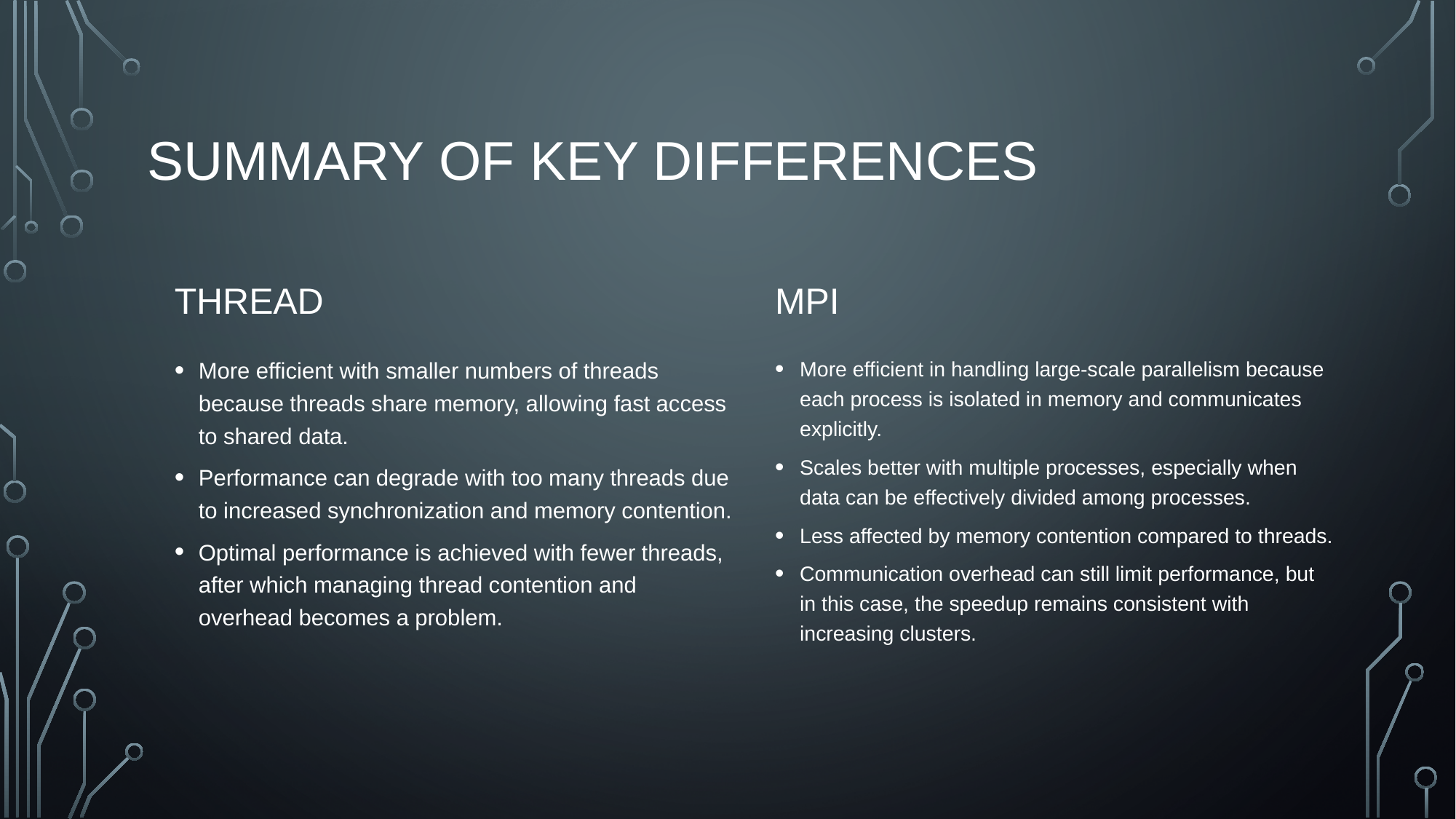

# Summary of Key Dıfferences
mpı
thread
More efficient with smaller numbers of threads because threads share memory, allowing fast access to shared data.
Performance can degrade with too many threads due to increased synchronization and memory contention.
Optimal performance is achieved with fewer threads, after which managing thread contention and overhead becomes a problem.
More efficient in handling large-scale parallelism because each process is isolated in memory and communicates explicitly.
Scales better with multiple processes, especially when data can be effectively divided among processes.
Less affected by memory contention compared to threads.
Communication overhead can still limit performance, but in this case, the speedup remains consistent with increasing clusters.